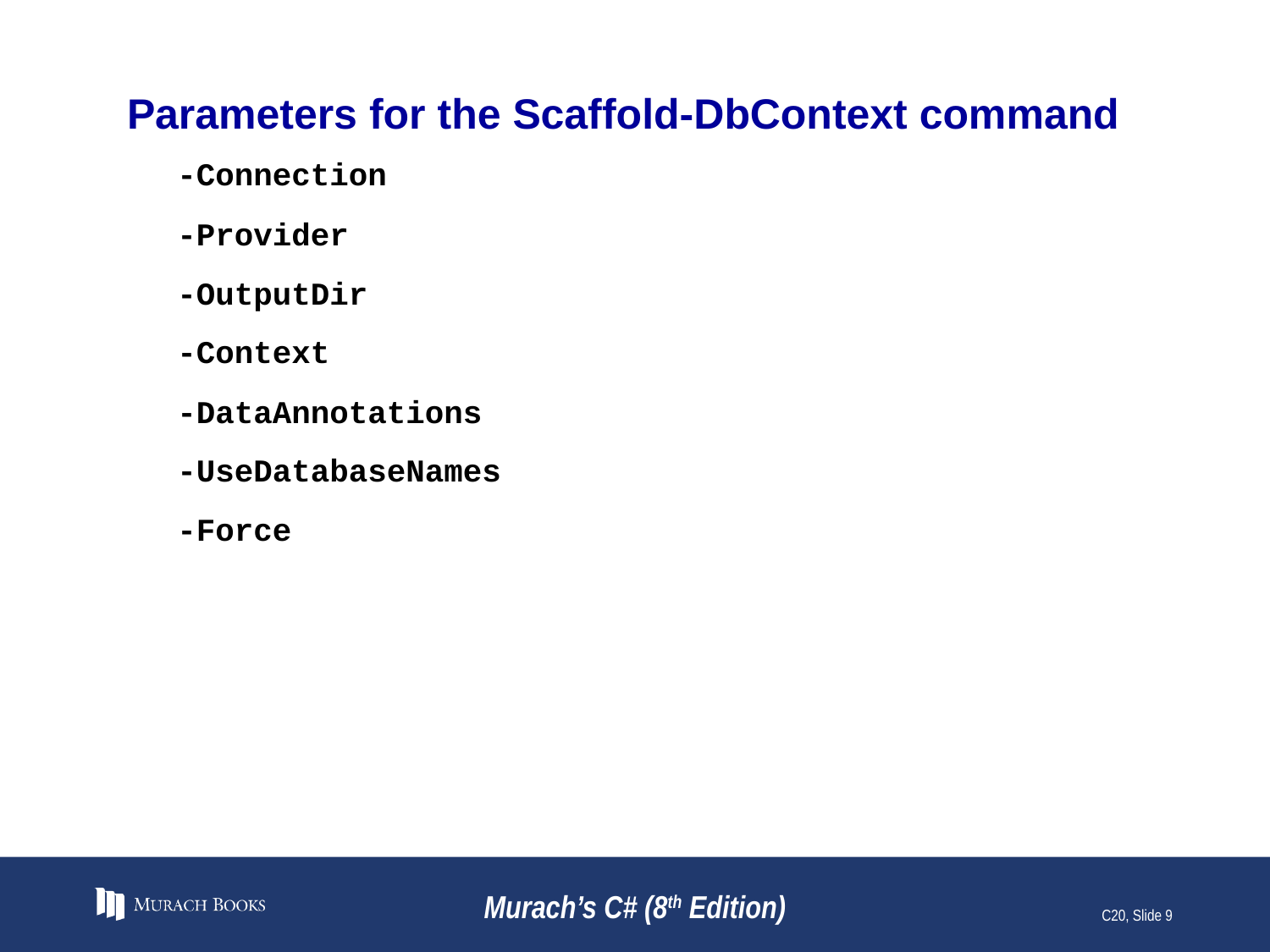

# Parameters for the Scaffold-DbContext command
-Connection
-Provider
-OutputDir
-Context
-DataAnnotations
-UseDatabaseNames
-Force

Murach’s C# (8th Edition)

C20, Slide 9